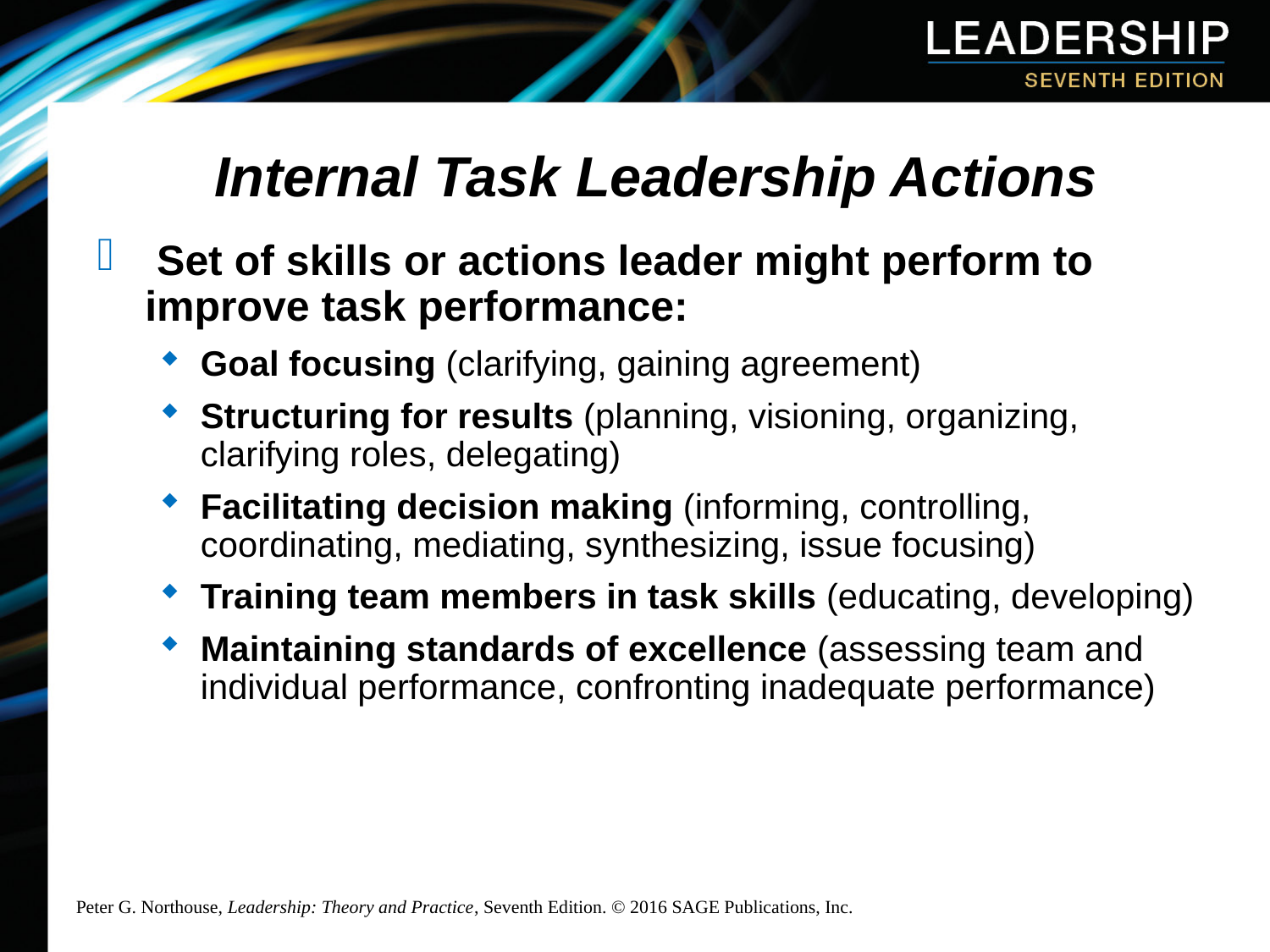

# Internal Task Leadership Actions
 Set of skills or actions leader might perform to improve task performance:
Goal focusing (clarifying, gaining agreement)
Structuring for results (planning, visioning, organizing, clarifying roles, delegating)
Facilitating decision making (informing, controlling, coordinating, mediating, synthesizing, issue focusing)
Training team members in task skills (educating, developing)
Maintaining standards of excellence (assessing team and individual performance, confronting inadequate performance)
Peter G. Northouse, Leadership: Theory and Practice, Seventh Edition. © 2016 SAGE Publications, Inc.